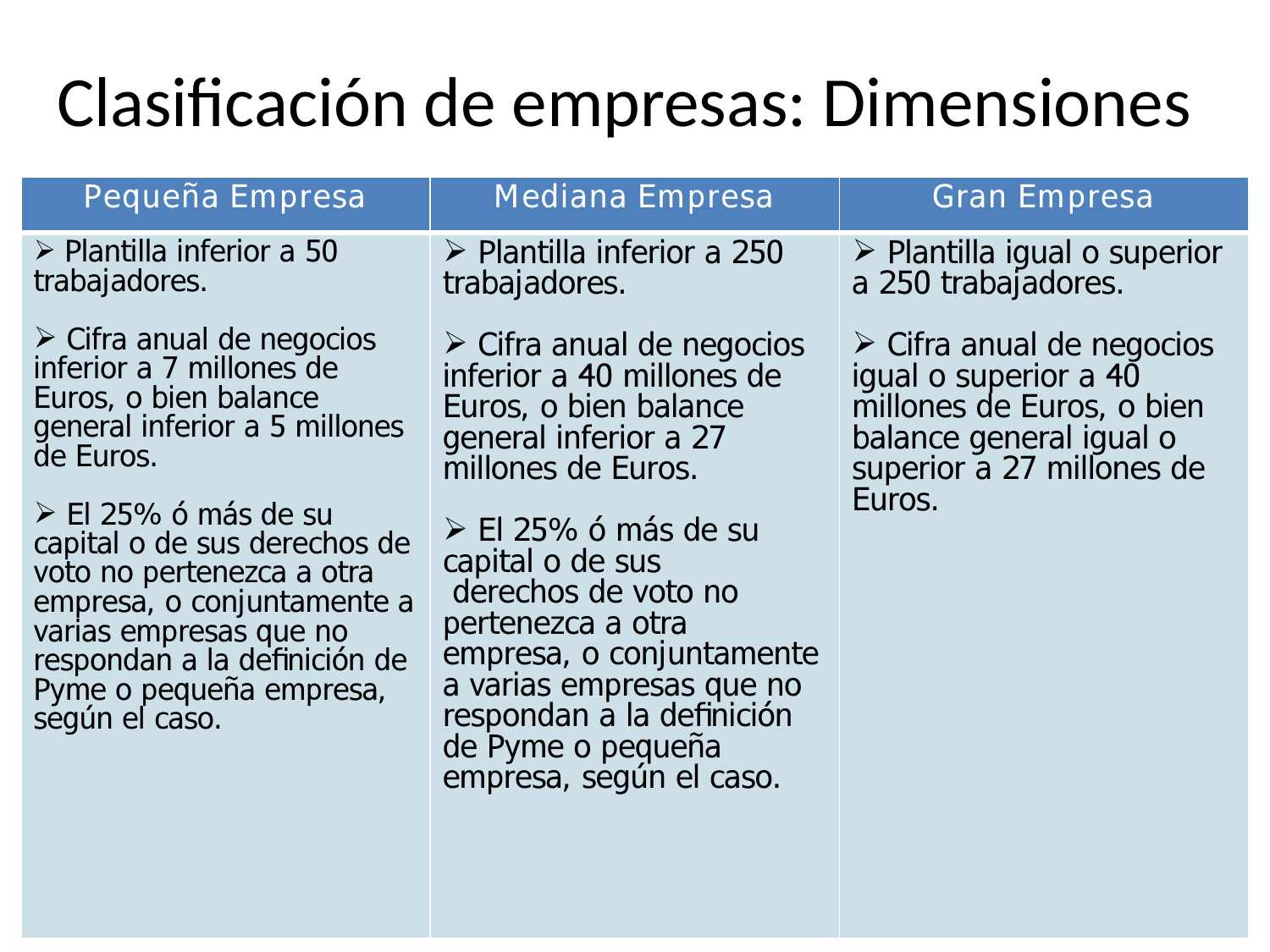

# Clasificación de empresas: Dimensiones
| Pequeña Empresa | Mediana Empresa | Gran Empresa |
| --- | --- | --- |
| Plantilla inferior a 50 trabajadores. Cifra anual de negocios inferior a 7 millones de Euros, o bien balance general inferior a 5 millones de Euros. El 25% ó más de su capital o de sus derechos de voto no pertenezca a otra empresa, o conjuntamente a varias empresas que no respondan a la definición de Pyme o pequeña empresa, según el caso. | Plantilla inferior a 250 trabajadores. Cifra anual de negocios inferior a 40 millones de Euros, o bien balance general inferior a 27 millones de Euros. El 25% ó más de su capital o de sus derechos de voto no pertenezca a otra empresa, o conjuntamente a varias empresas que no respondan a la definición de Pyme o pequeña empresa, según el caso. | Plantilla igual o superior a 250 trabajadores. Cifra anual de negocios igual o superior a 40 millones de Euros, o bien balance general igual o superior a 27 millones de Euros. |